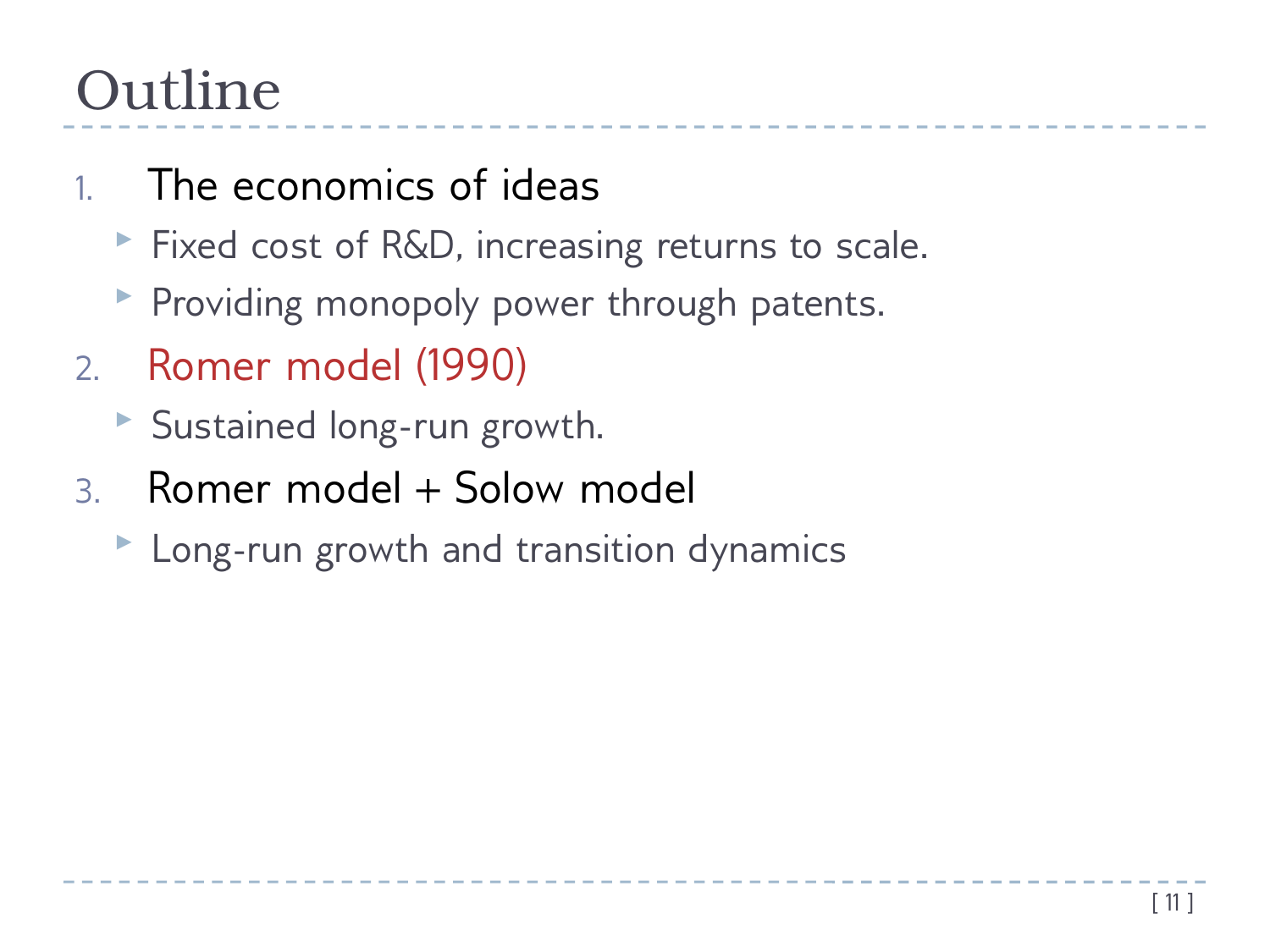

# Outline
The economics of ideas
Fixed cost of R&D, increasing returns to scale.
Providing monopoly power through patents.
Romer model (1990)
Sustained long-run growth.
Romer model + Solow model
Long-run growth and transition dynamics
[ 11 ]